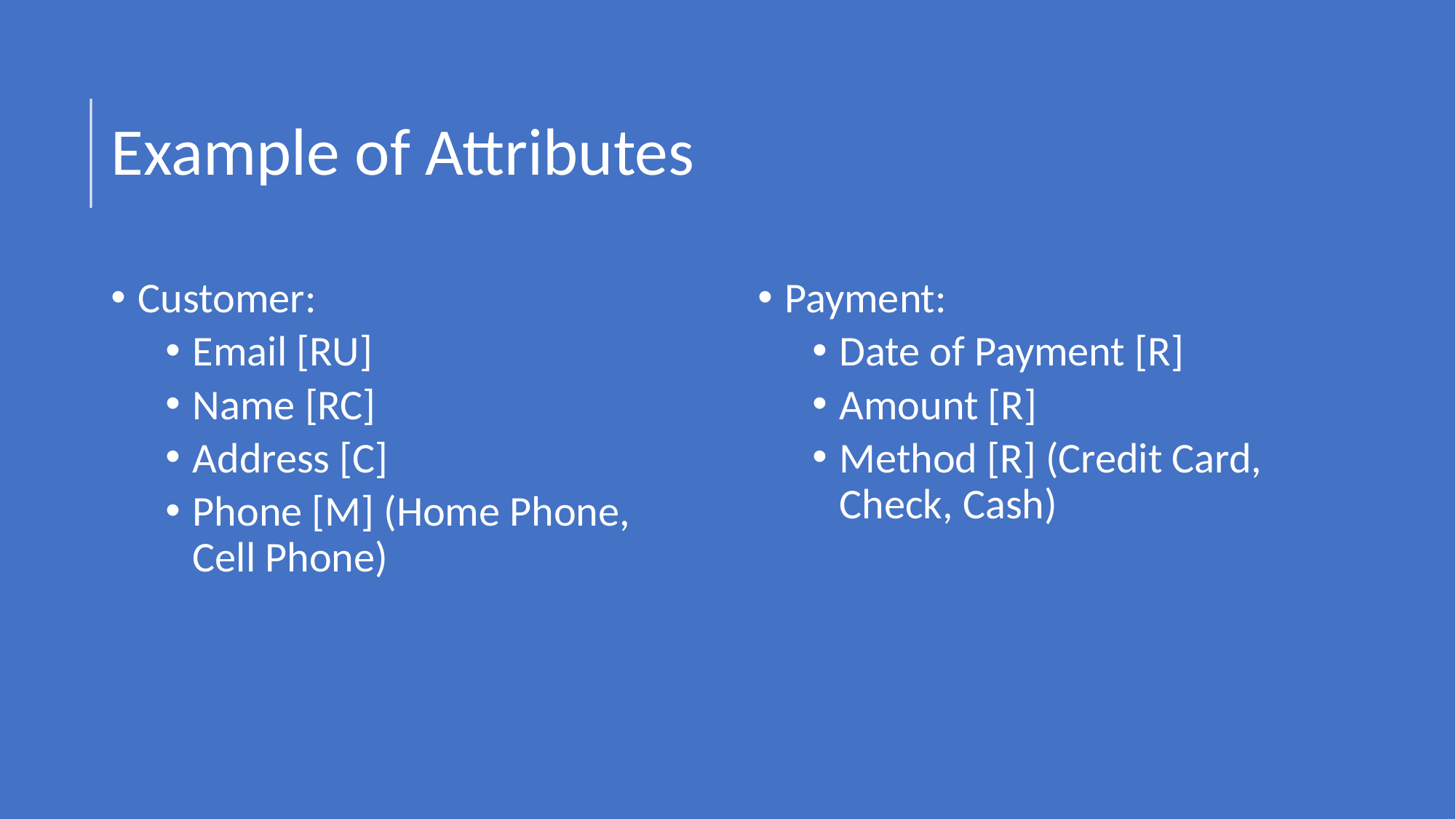

# Example of Attributes
Customer:
Email [RU]
Name [RC]
Address [C]
Phone [M] (Home Phone, Cell Phone)
Payment:
Date of Payment [R]
Amount [R]
Method [R] (Credit Card, Check, Cash)